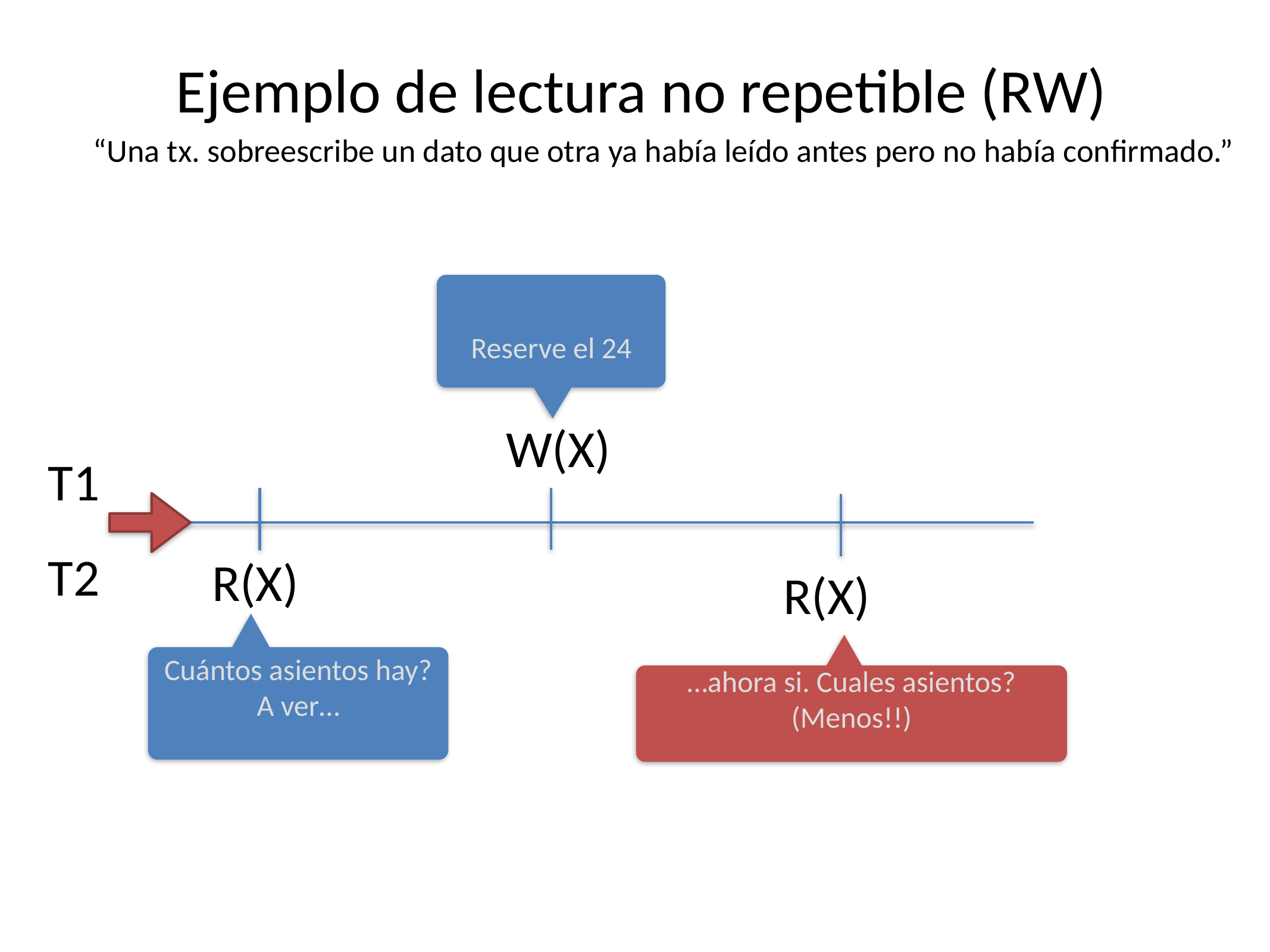

# Ejemplo de lectura no repetible (RW)
“Una tx. sobreescribe un dato que otra ya había leído antes pero no había confirmado.”
Reserve el 24
W(X)
T1

T2
R(X)
R(X)
Cuántos asientos hay? A ver…
…ahora si. Cuales asientos? (Menos!!)